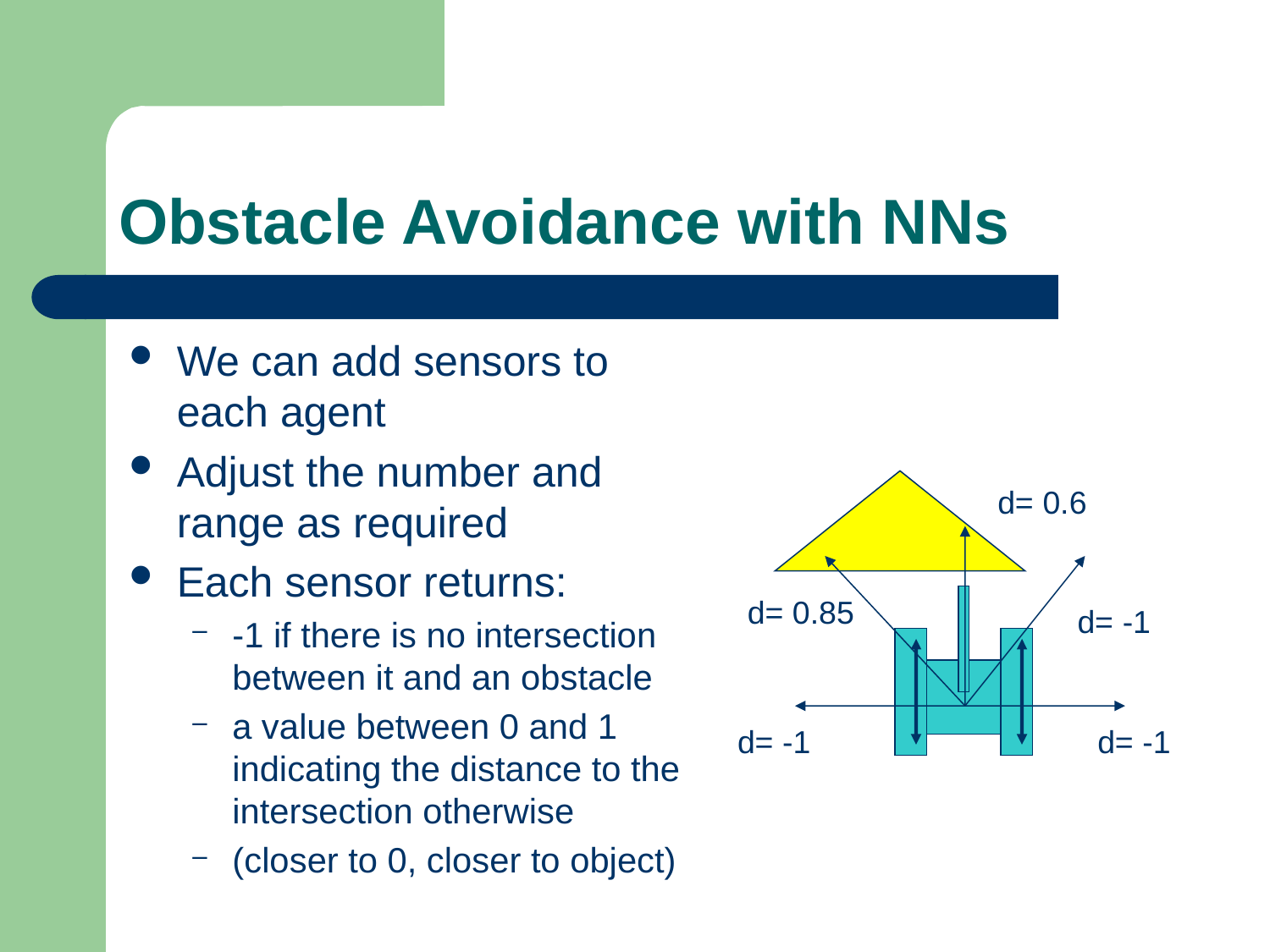

# Obstacle Avoidance with NNs
We can add sensors to each agent
Adjust the number and range as required
Each sensor returns:
-1 if there is no intersection between it and an obstacle
a value between 0 and 1 indicating the distance to the intersection otherwise
(closer to 0, closer to object)

d= 0.6

d= 0.85

d= -1

d= -1
d= -1